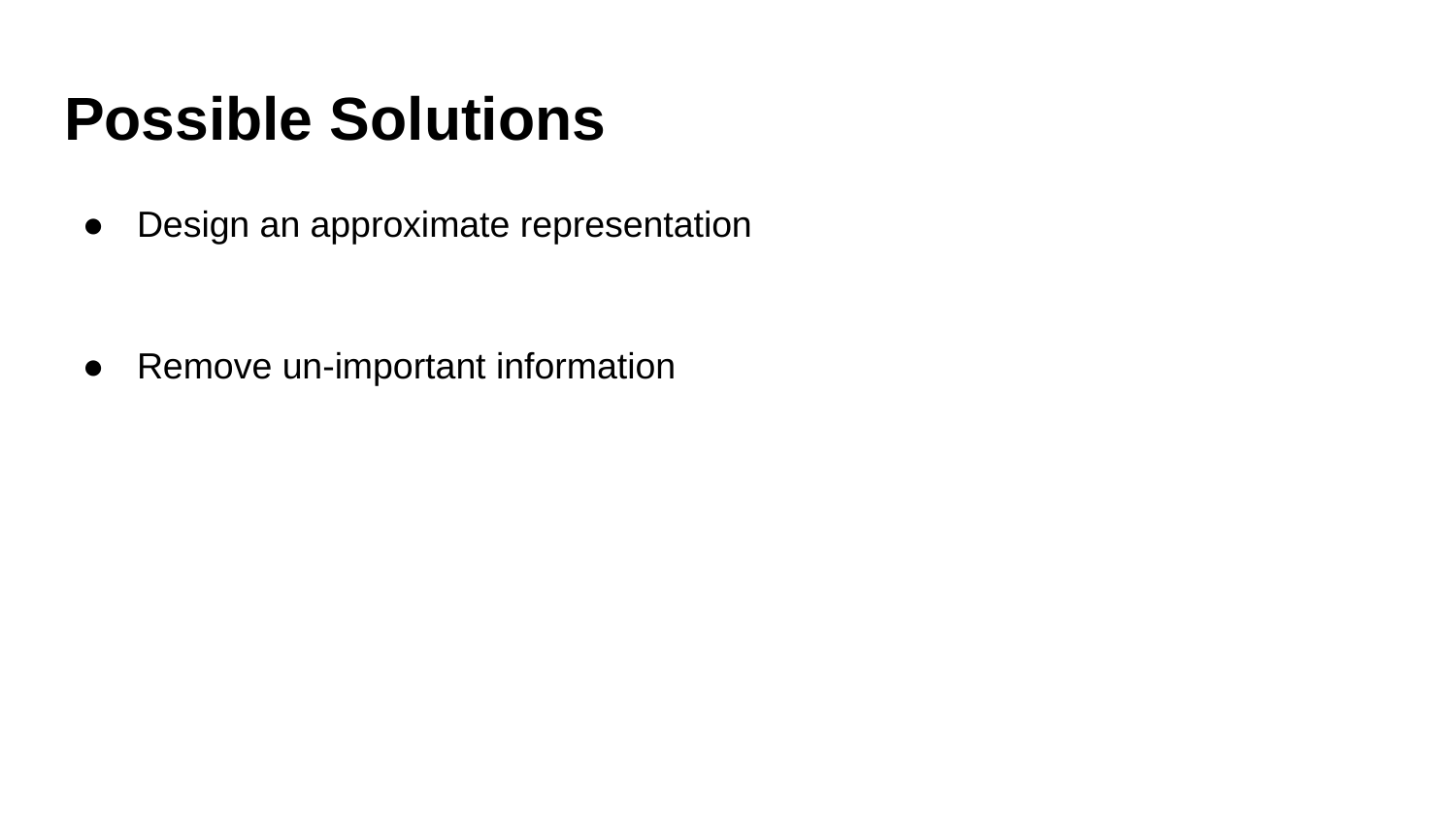

# Possible Solutions
Design an approximate representation

Remove un-important information